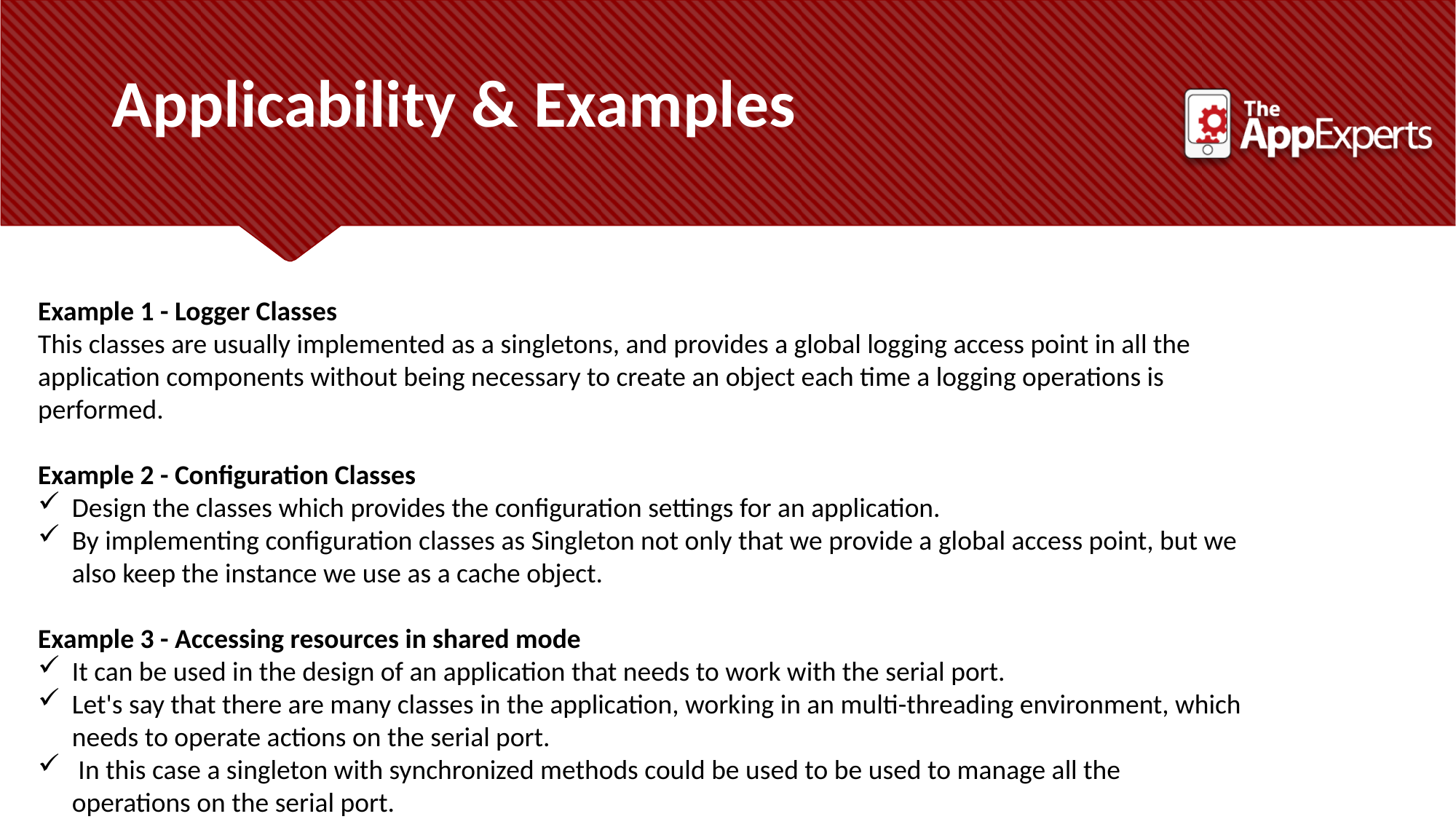

Applicability & Examples
Example 1 - Logger Classes
This classes are usually implemented as a singletons, and provides a global logging access point in all the application components without being necessary to create an object each time a logging operations is performed.

Example 2 - Configuration Classes
Design the classes which provides the configuration settings for an application.
By implementing configuration classes as Singleton not only that we provide a global access point, but we also keep the instance we use as a cache object.

Example 3 - Accessing resources in shared mode
It can be used in the design of an application that needs to work with the serial port.
Let's say that there are many classes in the application, working in an multi-threading environment, which needs to operate actions on the serial port.
 In this case a singleton with synchronized methods could be used to be used to manage all the operations on the serial port.